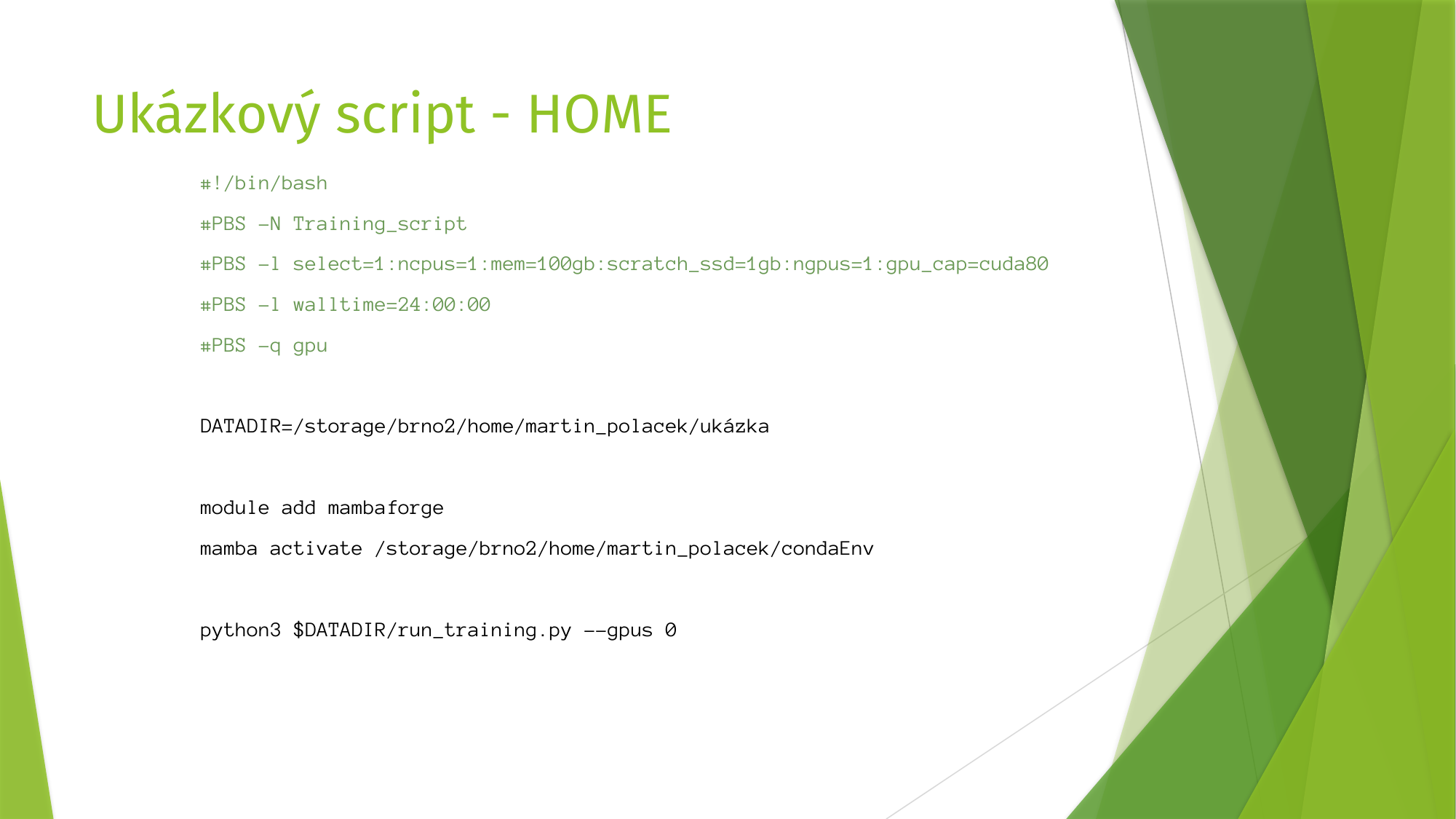

# Ukázkový script - HOME
	#!/bin/bash
	#PBS -N Training_script
	#PBS -l select=1:ncpus=1:mem=100gb:scratch_ssd=1gb:ngpus=1:gpu_cap=cuda80
	#PBS -l walltime=24:00:00
	#PBS -q gpu

	DATADIR=/storage/brno2/home/martin_polacek/ukázka

	module add mambaforge
	mamba activate /storage/brno2/home/martin_polacek/condaEnv

	python3 $DATADIR/run_training.py --gpus 0